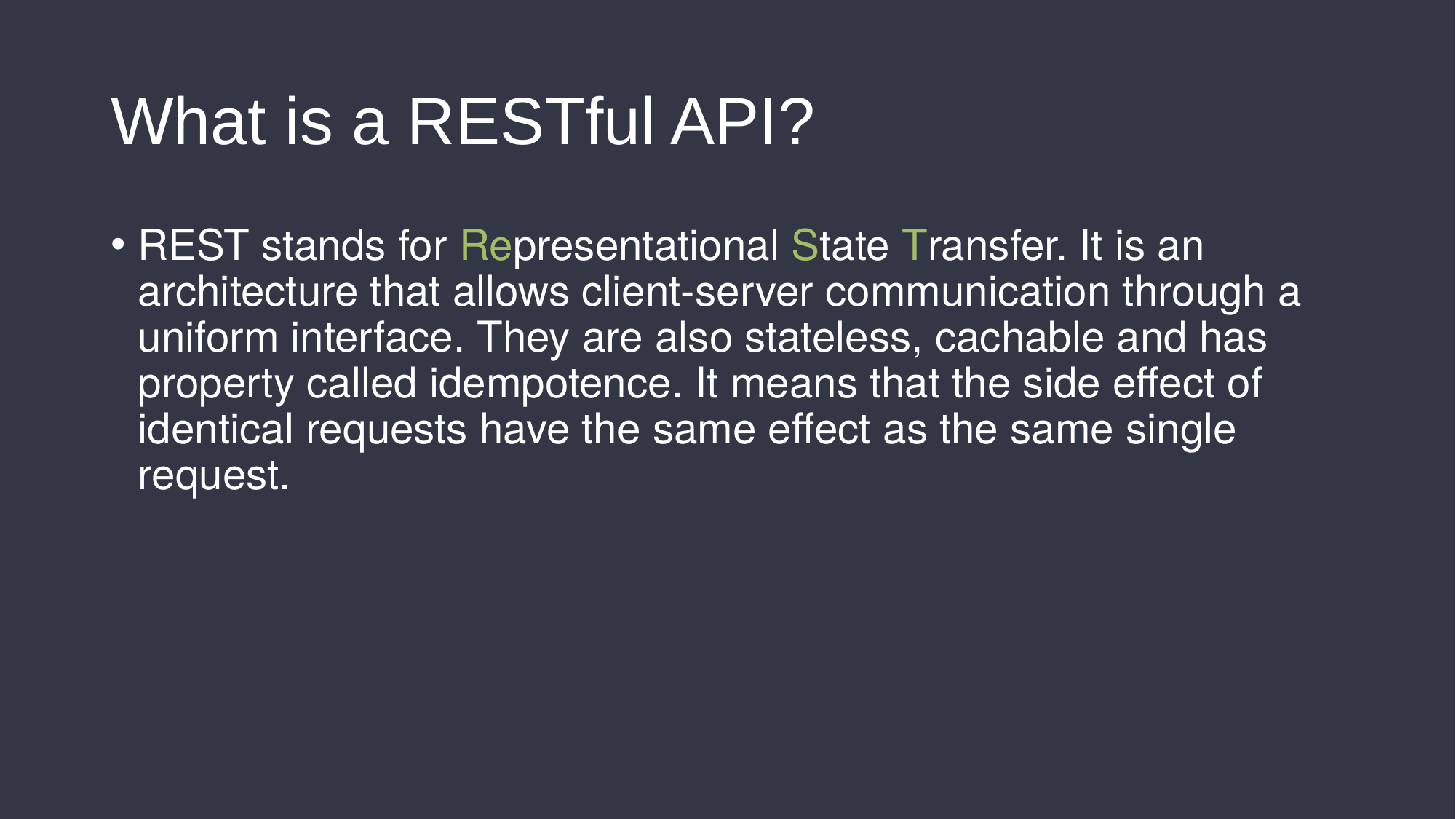

# What is a RESTful API?
REST stands for Representational State Transfer. It is an architecture that allows client-server communication through a uniform interface. They are also stateless, cachable and has property called idempotence. It means that the side effect of identical requests have the same effect as the same single request.